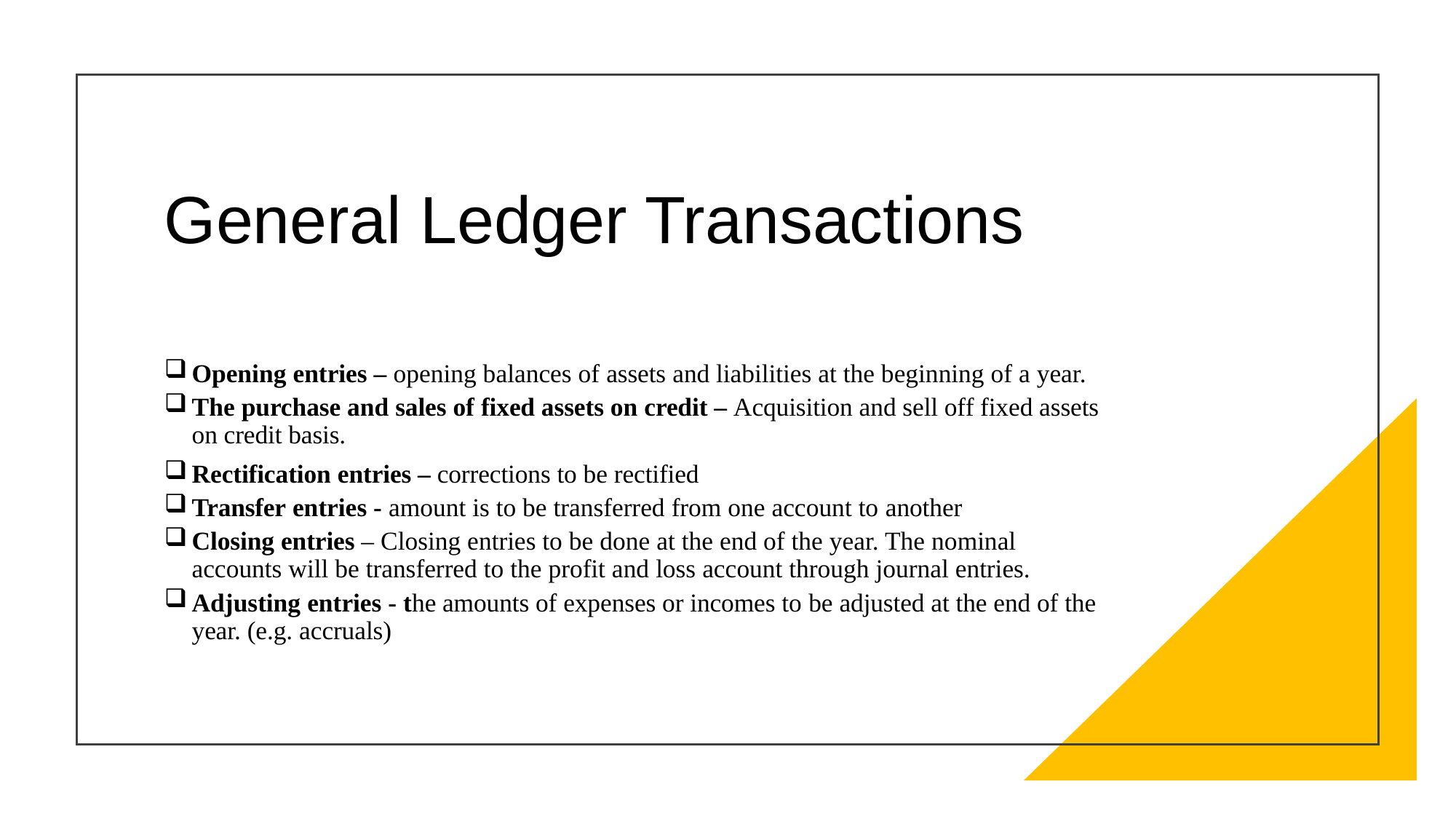

# General Ledger Transactions
Opening entries – opening balances of assets and liabilities at the beginning of a year.
The purchase and sales of fixed assets on credit – Acquisition and sell off fixed assets on credit basis.
Rectification entries – corrections to be rectified
Transfer entries - amount is to be transferred from one account to another
Closing entries – Closing entries to be done at the end of the year. The nominal accounts will be transferred to the profit and loss account through journal entries.
Adjusting entries - the amounts of expenses or incomes to be adjusted at the end of the year. (e.g. accruals)